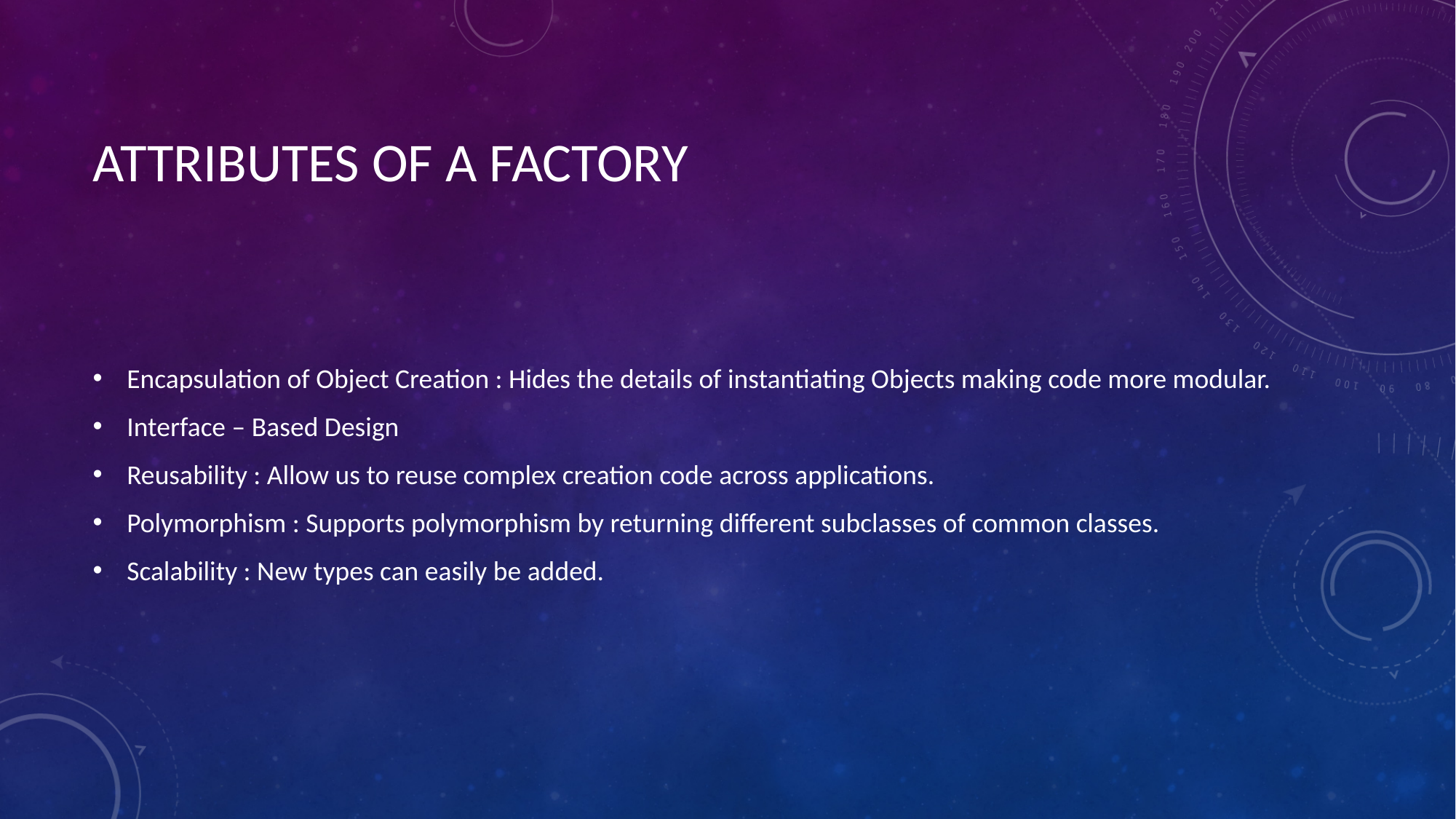

# Attributes of a factory
Encapsulation of Object Creation : Hides the details of instantiating Objects making code more modular.
Interface – Based Design
Reusability : Allow us to reuse complex creation code across applications.
Polymorphism : Supports polymorphism by returning different subclasses of common classes.
Scalability : New types can easily be added.